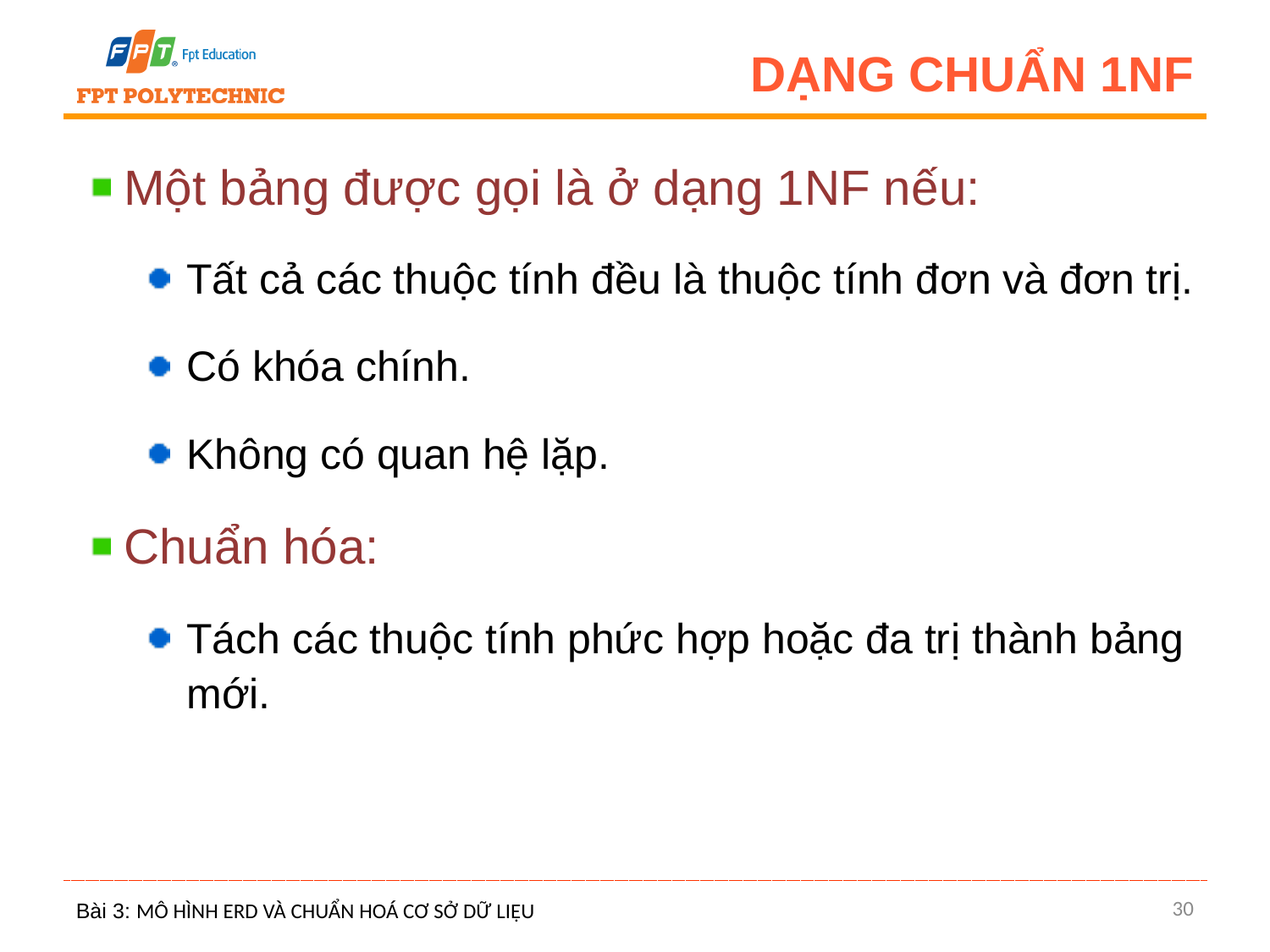

# Dạng chuẩn 1NF
Một bảng được gọi là ở dạng 1NF nếu:
Tất cả các thuộc tính đều là thuộc tính đơn và đơn trị.
Có khóa chính.
Không có quan hệ lặp.
Chuẩn hóa:
Tách các thuộc tính phức hợp hoặc đa trị thành bảng mới.
30